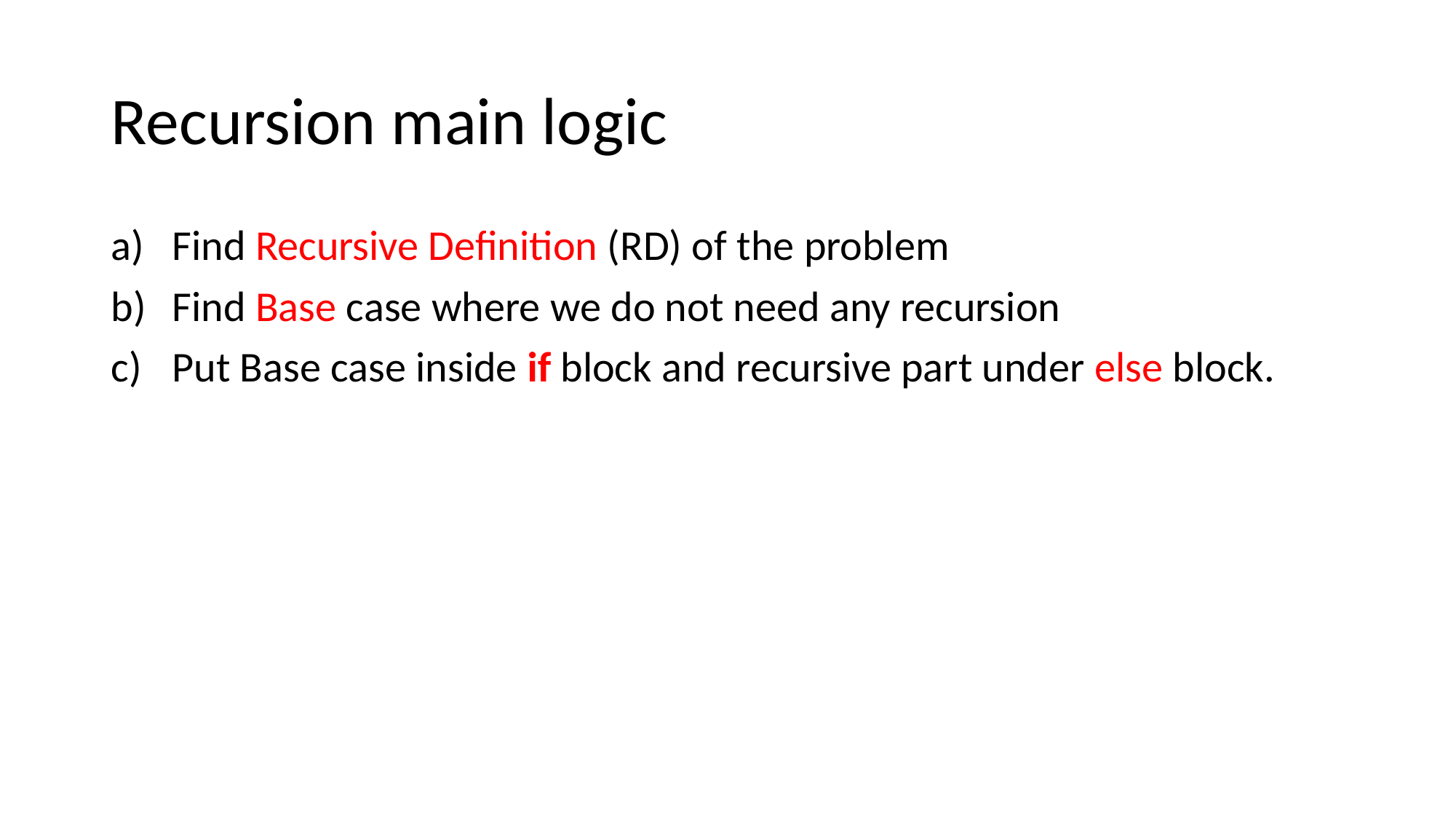

# Recursion main logic
Find Recursive Definition (RD) of the problem
Find Base case where we do not need any recursion
Put Base case inside if block and recursive part under else block.